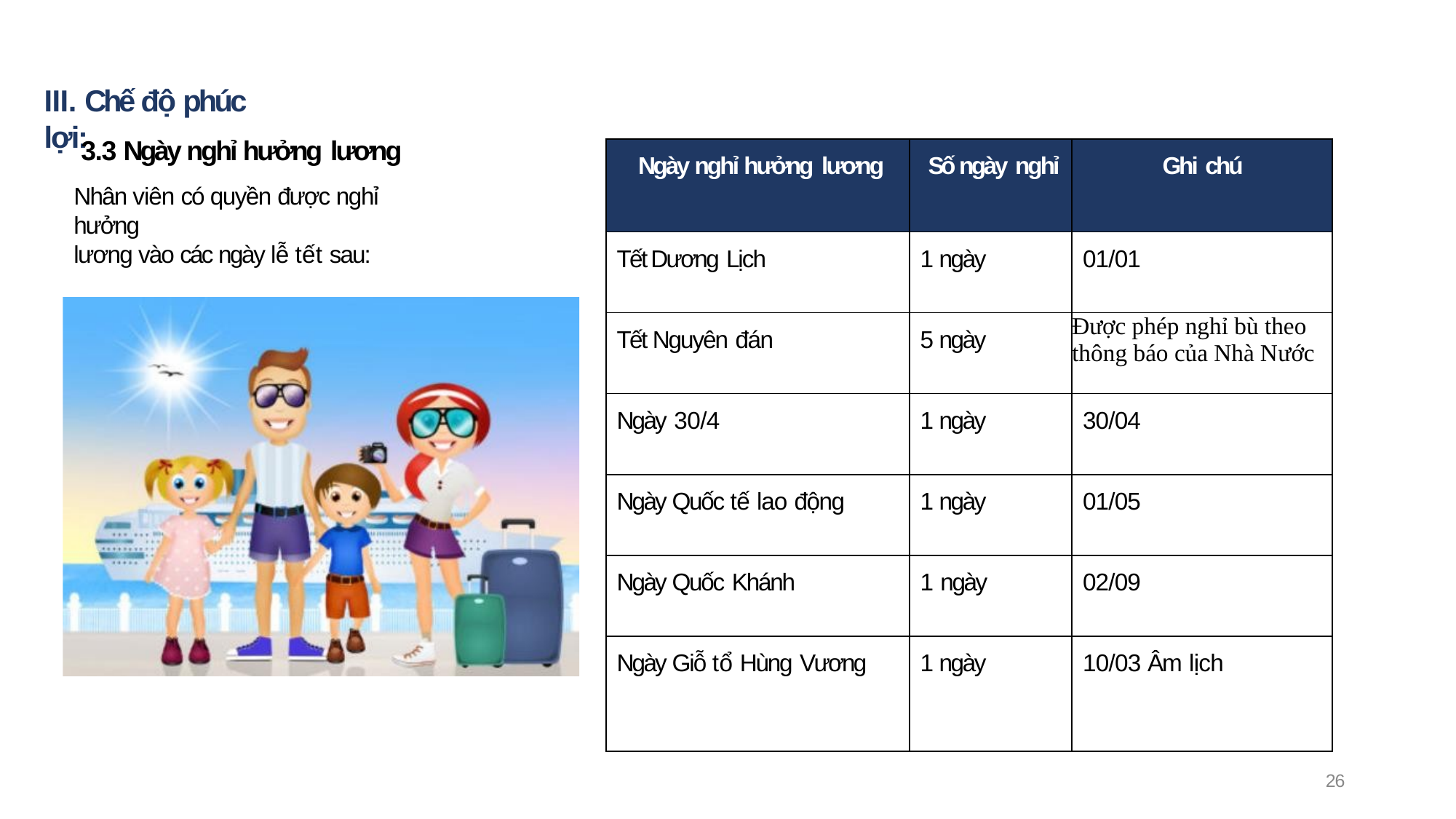

# III. Chế độ phúc lợi:
3.3 Ngày nghỉ hưởng lương
Nhân viên có quyền được nghỉ hưởng
lương vào các ngày lễ tết sau:
| Ngày nghỉ hưởng lương | Số ngày nghỉ | Ghi chú |
| --- | --- | --- |
| Tết Dương Lịch | 1 ngày | 01/01 |
| Tết Nguyên đán | 5 ngày | Được phép nghỉ bù theo thông báo của Nhà Nước |
| Ngày 30/4 | 1 ngày | 30/04 |
| Ngày Quốc tế lao động | 1 ngày | 01/05 |
| Ngày Quốc Khánh | 1 ngày | 02/09 |
| Ngày Giỗ tổ Hùng Vương | 1 ngày | 10/03 Âm lịch |

26